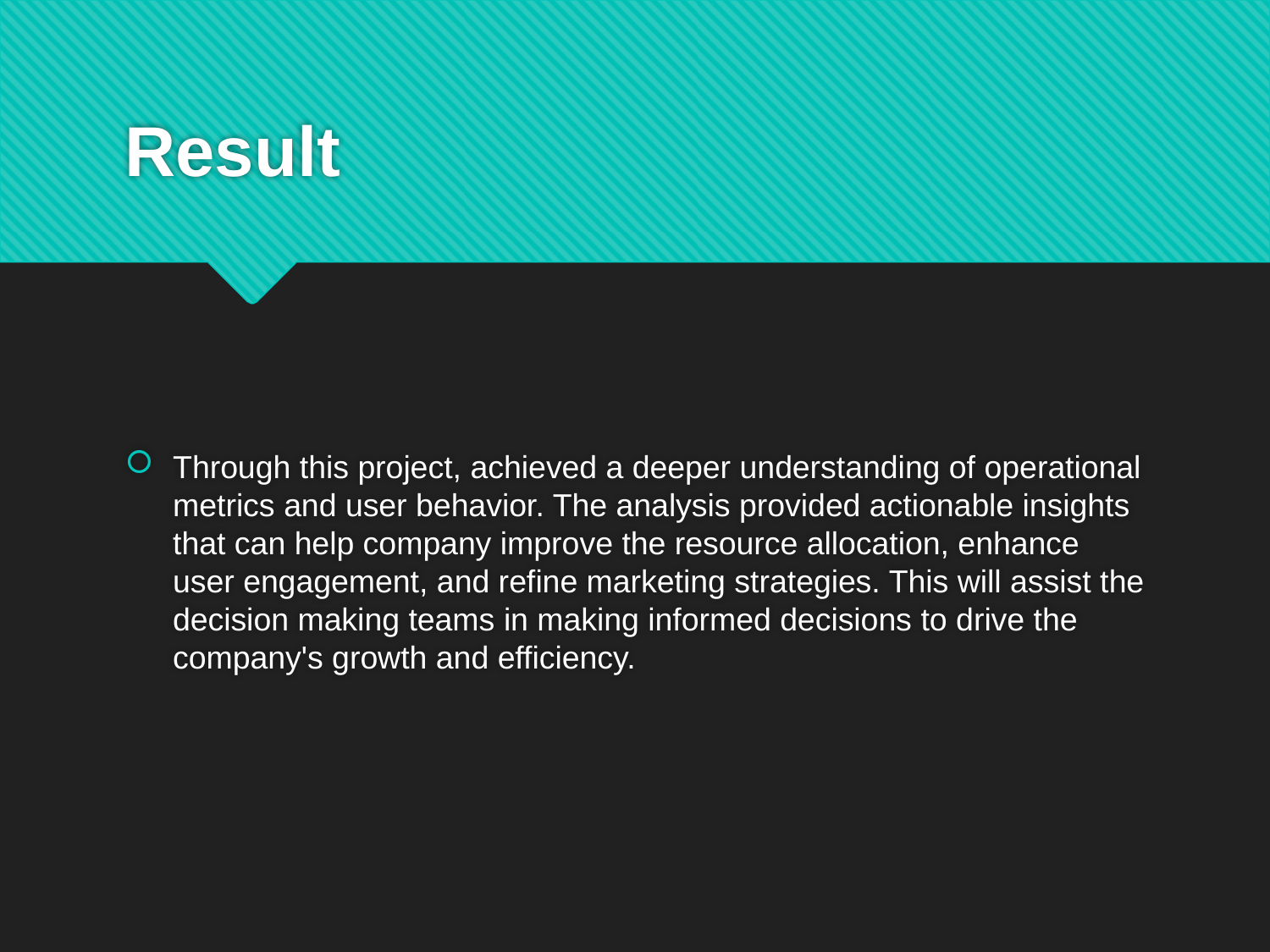

# Result
Through this project, achieved a deeper understanding of operational metrics and user behavior. The analysis provided actionable insights that can help company improve the resource allocation, enhance user engagement, and refine marketing strategies. This will assist the decision making teams in making informed decisions to drive the company's growth and efficiency.